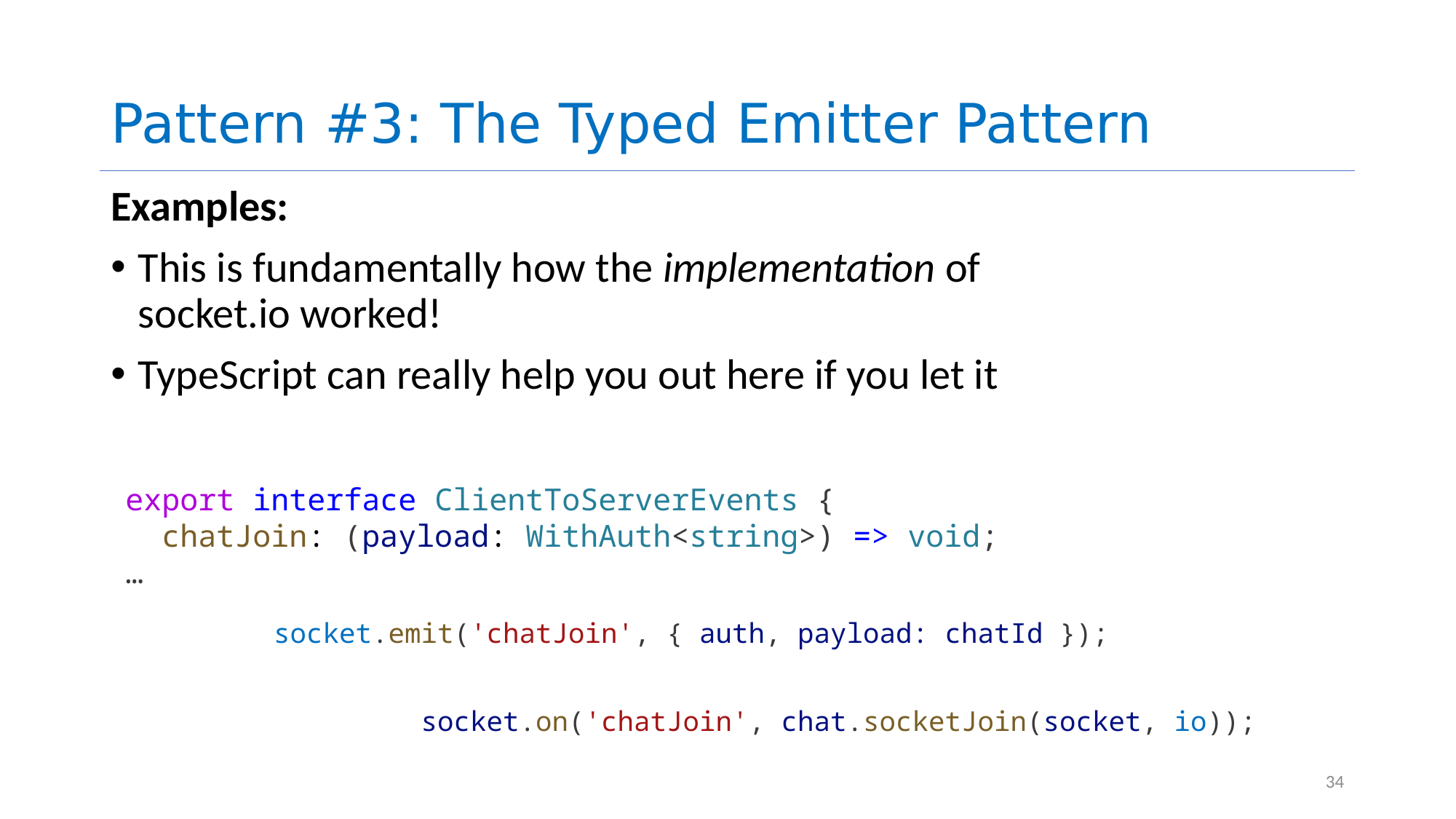

# Pattern #3: The Typed Emitter Pattern
Examples:
This is fundamentally how the implementation of socket.io worked!
TypeScript can really help you out here if you let it
export interface ClientToServerEvents {
  chatJoin: (payload: WithAuth<string>) => void;
…
socket.emit('chatJoin', { auth, payload: chatId });
socket.on('chatJoin', chat.socketJoin(socket, io));
34